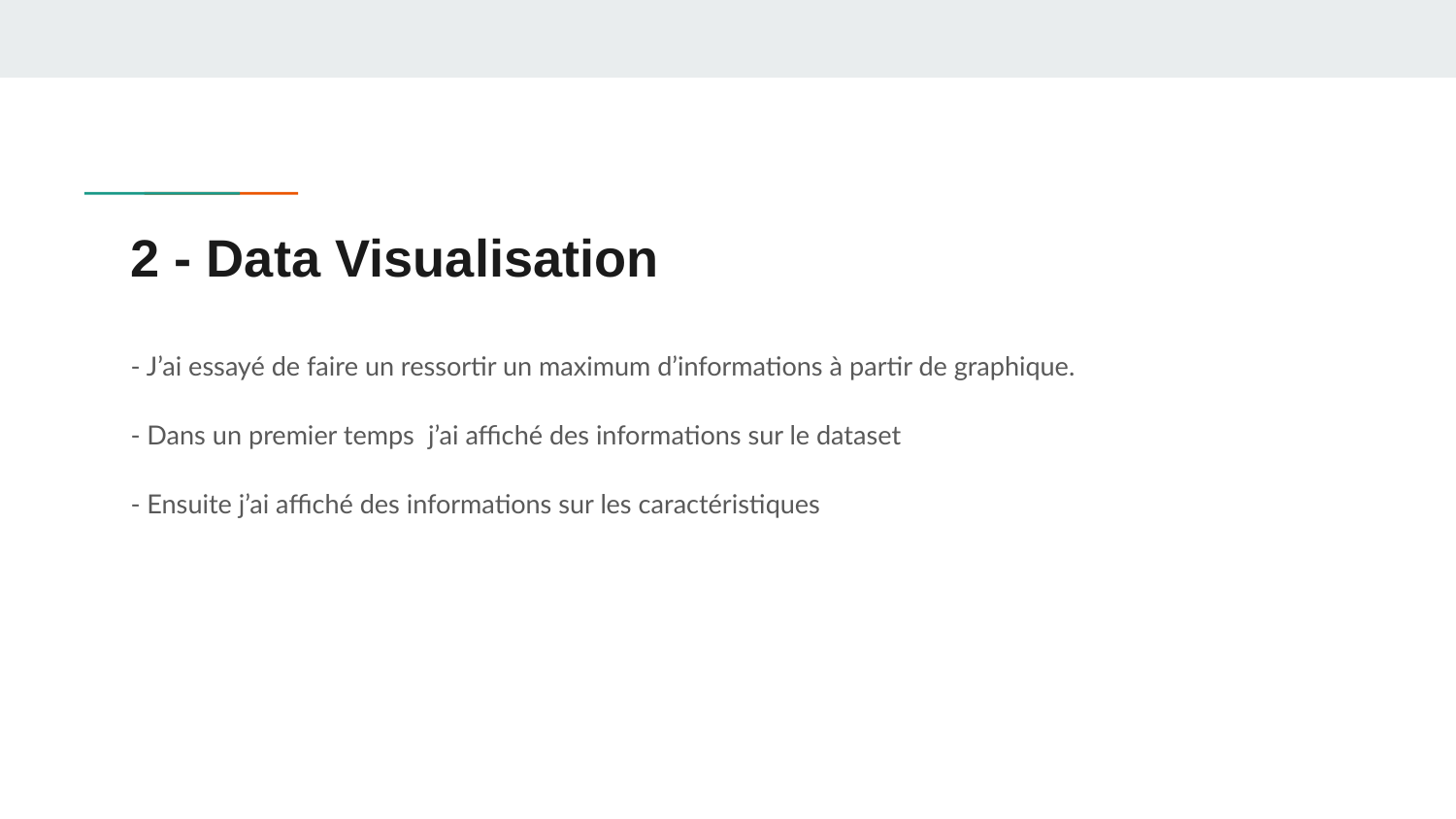

# 2 - Data Visualisation
- J’ai essayé de faire un ressortir un maximum d’informations à partir de graphique.
- Dans un premier temps  j’ai affiché des informations sur le dataset
- Ensuite j’ai affiché des informations sur les caractéristiques